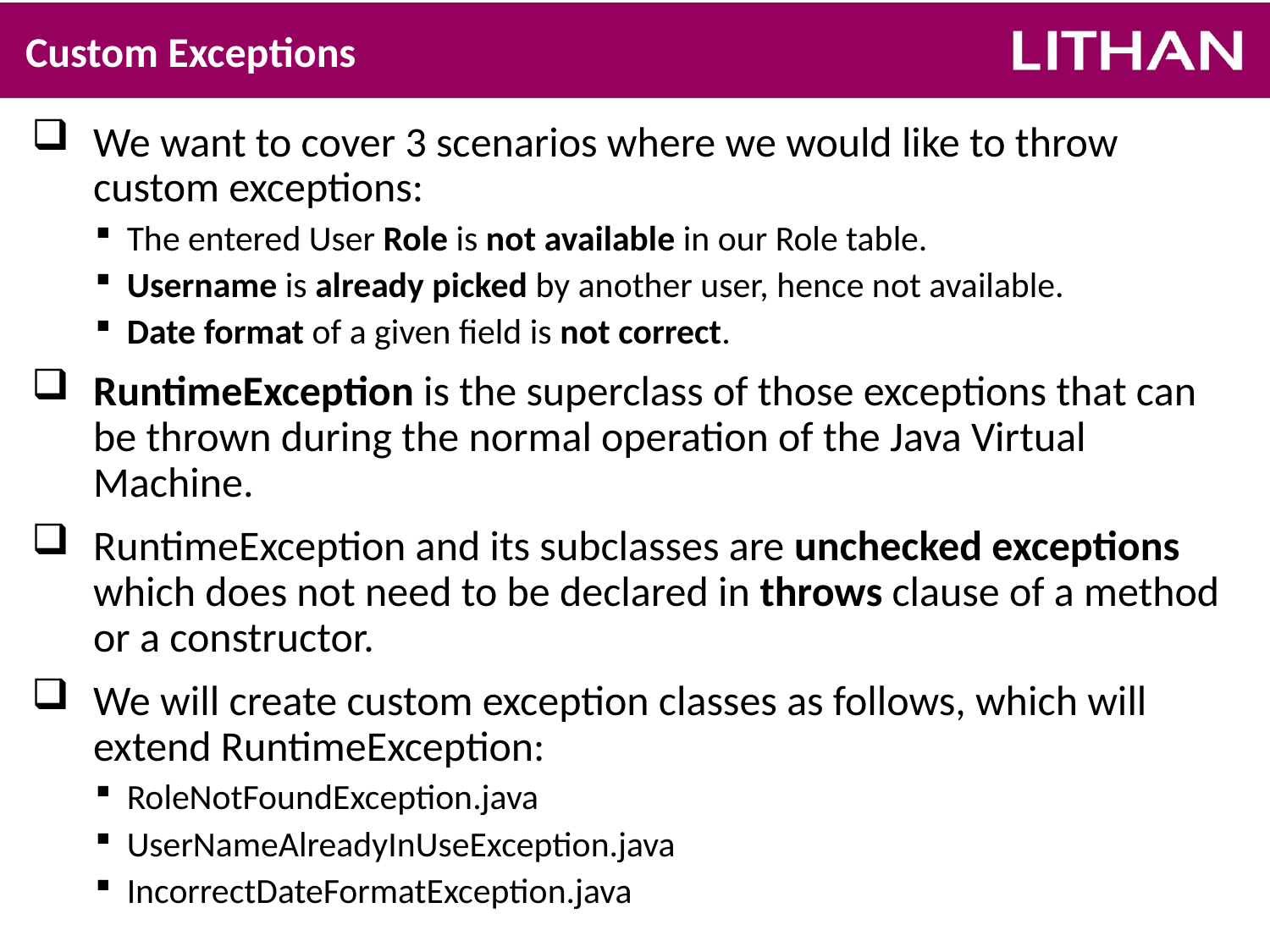

# Custom Exceptions
We want to cover 3 scenarios where we would like to throw custom exceptions:
The entered User Role is not available in our Role table.
Username is already picked by another user, hence not available.
Date format of a given field is not correct.
RuntimeException is the superclass of those exceptions that can be thrown during the normal operation of the Java Virtual Machine.
RuntimeException and its subclasses are unchecked exceptions which does not need to be declared in throws clause of a method or a constructor.
We will create custom exception classes as follows, which will extend RuntimeException:
RoleNotFoundException.java
UserNameAlreadyInUseException.java
IncorrectDateFormatException.java